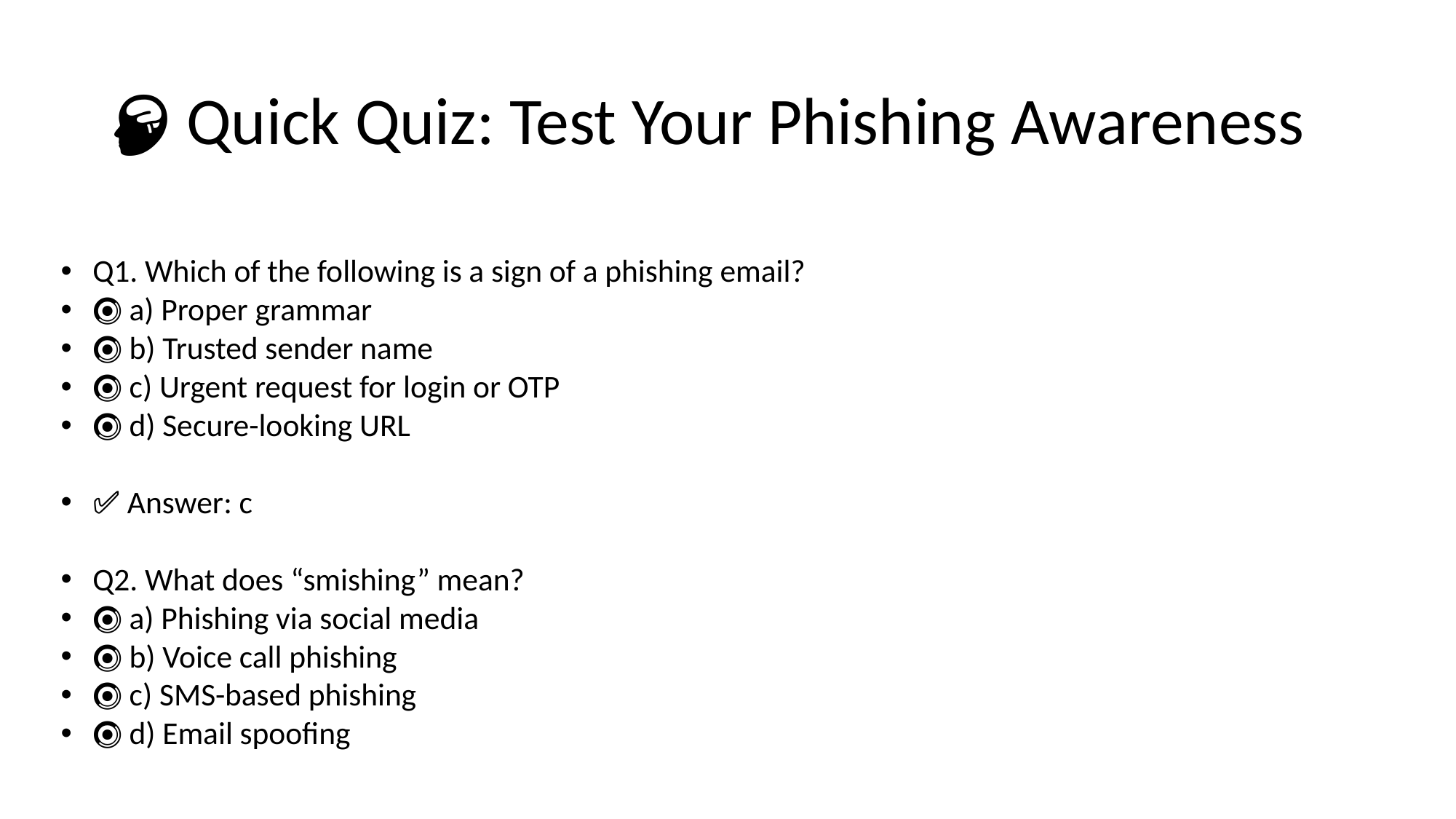

# 🧠 Quick Quiz: Test Your Phishing Awareness
Q1. Which of the following is a sign of a phishing email?
🔘 a) Proper grammar
🔘 b) Trusted sender name
🔘 c) Urgent request for login or OTP
🔘 d) Secure-looking URL

✅ Answer: c

Q2. What does “smishing” mean?
🔘 a) Phishing via social media
🔘 b) Voice call phishing
🔘 c) SMS-based phishing
🔘 d) Email spoofing